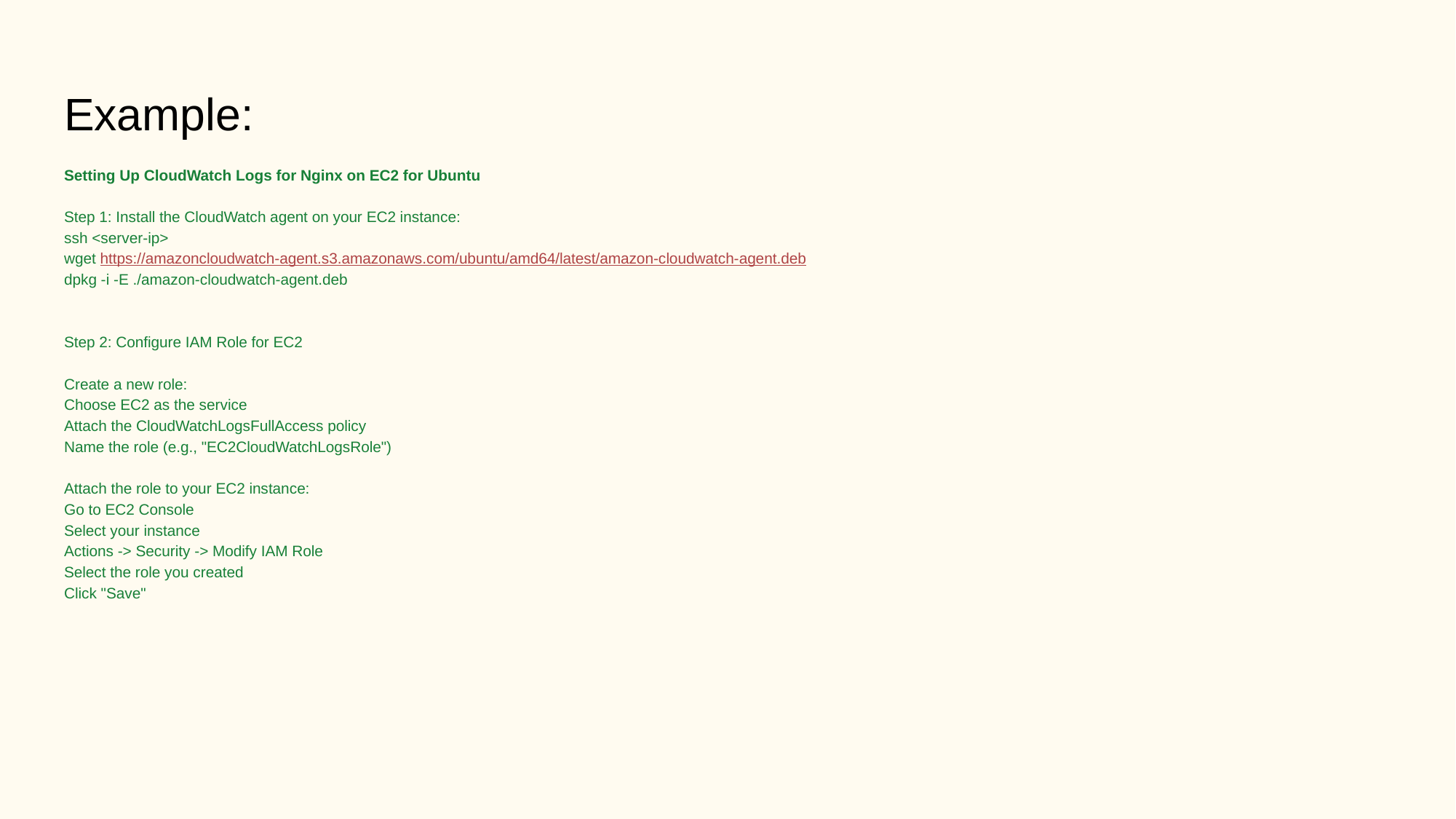

# Example:
Setting Up CloudWatch Logs for Nginx on EC2 for Ubuntu

Step 1: Install the CloudWatch agent on your EC2 instance:
ssh <server-ip>
wget https://amazoncloudwatch-agent.s3.amazonaws.com/ubuntu/amd64/latest/amazon-cloudwatch-agent.deb
dpkg -i -E ./amazon-cloudwatch-agent.deb

Step 2: Configure IAM Role for EC2

Create a new role:
Choose EC2 as the service
Attach the CloudWatchLogsFullAccess policy
Name the role (e.g., "EC2CloudWatchLogsRole")

Attach the role to your EC2 instance:
Go to EC2 Console
Select your instance
Actions -> Security -> Modify IAM Role
Select the role you created
Click "Save"